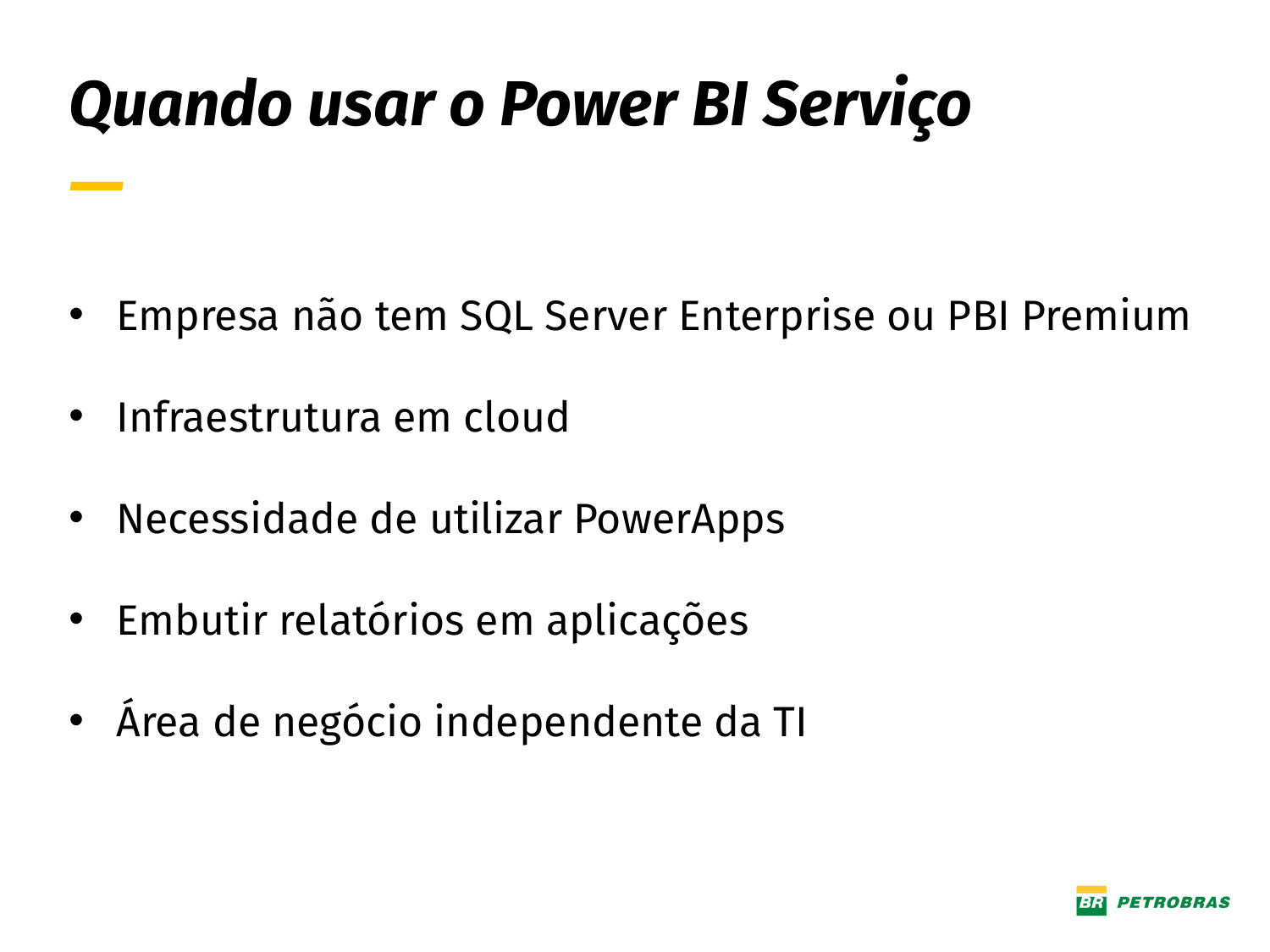

Quando usar o Power BI Serviço
—
Empresa não tem SQL Server Enterprise ou PBI Premium
Infraestrutura em cloud
Necessidade de utilizar PowerApps
Embutir relatórios em aplicações
Área de negócio independente da TI